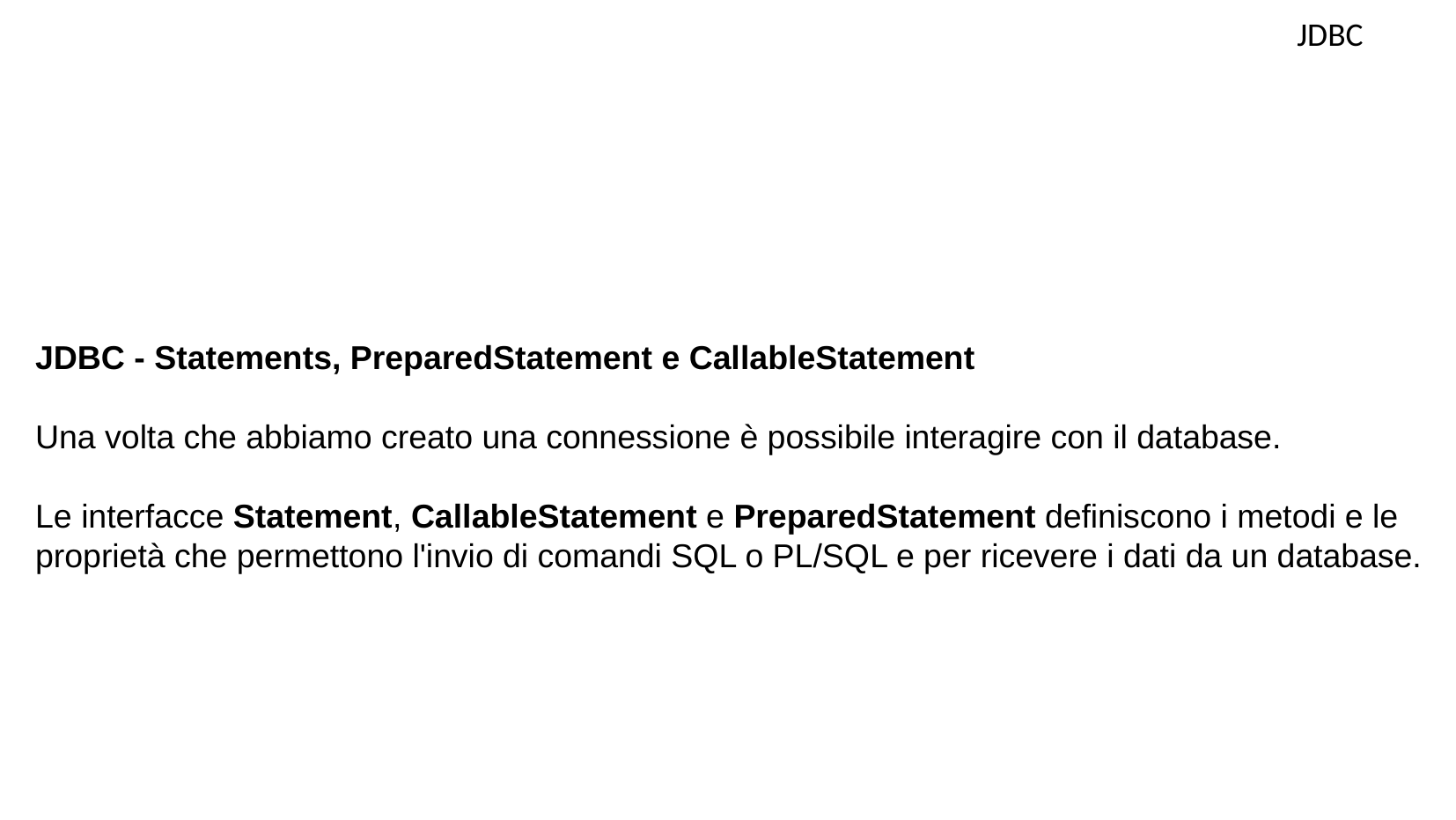

JDBC
JDBC - Statements, PreparedStatement e CallableStatement

Una volta che abbiamo creato una connessione è possibile interagire con il database.

Le interfacce Statement, CallableStatement e PreparedStatement definiscono i metodi e le proprietà che permettono l'invio di comandi SQL o PL/SQL e per ricevere i dati da un database.